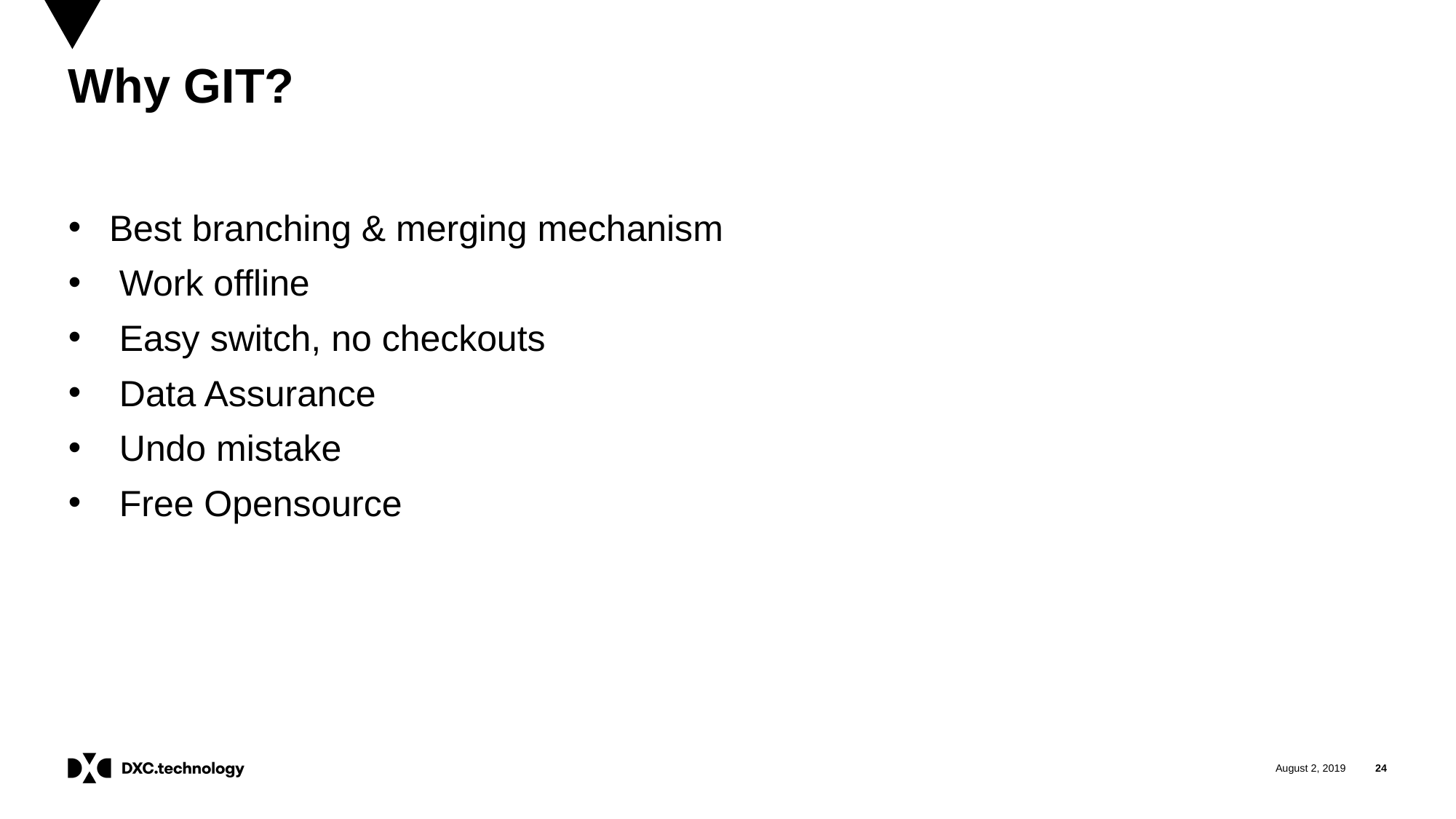

# Why GIT?
Best branching & merging mechanism
 Work offline
 Easy switch, no checkouts
 Data Assurance
 Undo mistake
 Free Opensource